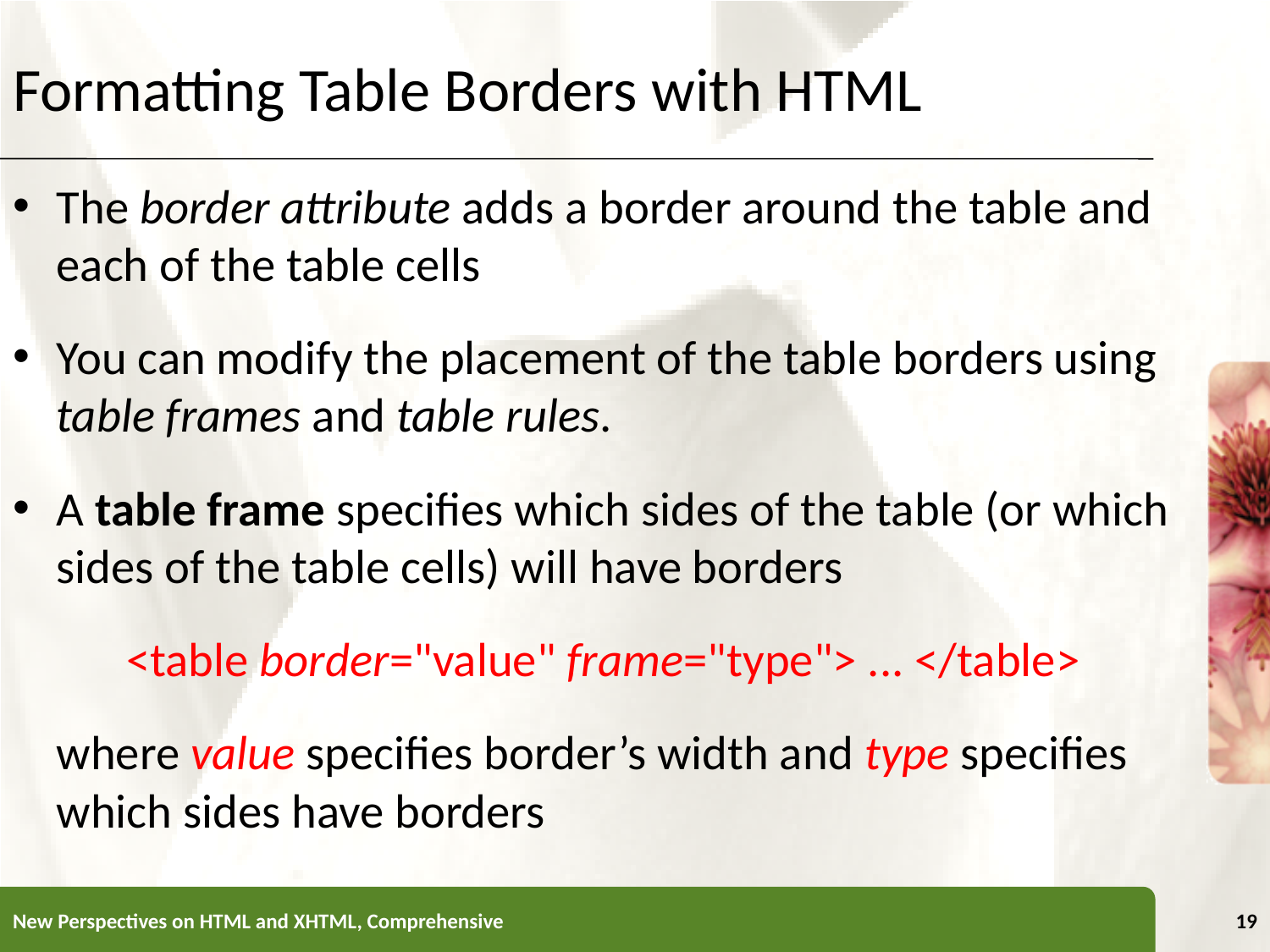

Formatting Table Borders with HTML
The border attribute adds a border around the table and each of the table cells
You can modify the placement of the table borders using table frames and table rules.
A table frame specifies which sides of the table (or which sides of the table cells) will have borders
<table border="value" frame="type"> ... </table>
	where value specifies border’s width and type specifies which sides have borders
New Perspectives on HTML and XHTML, Comprehensive
19